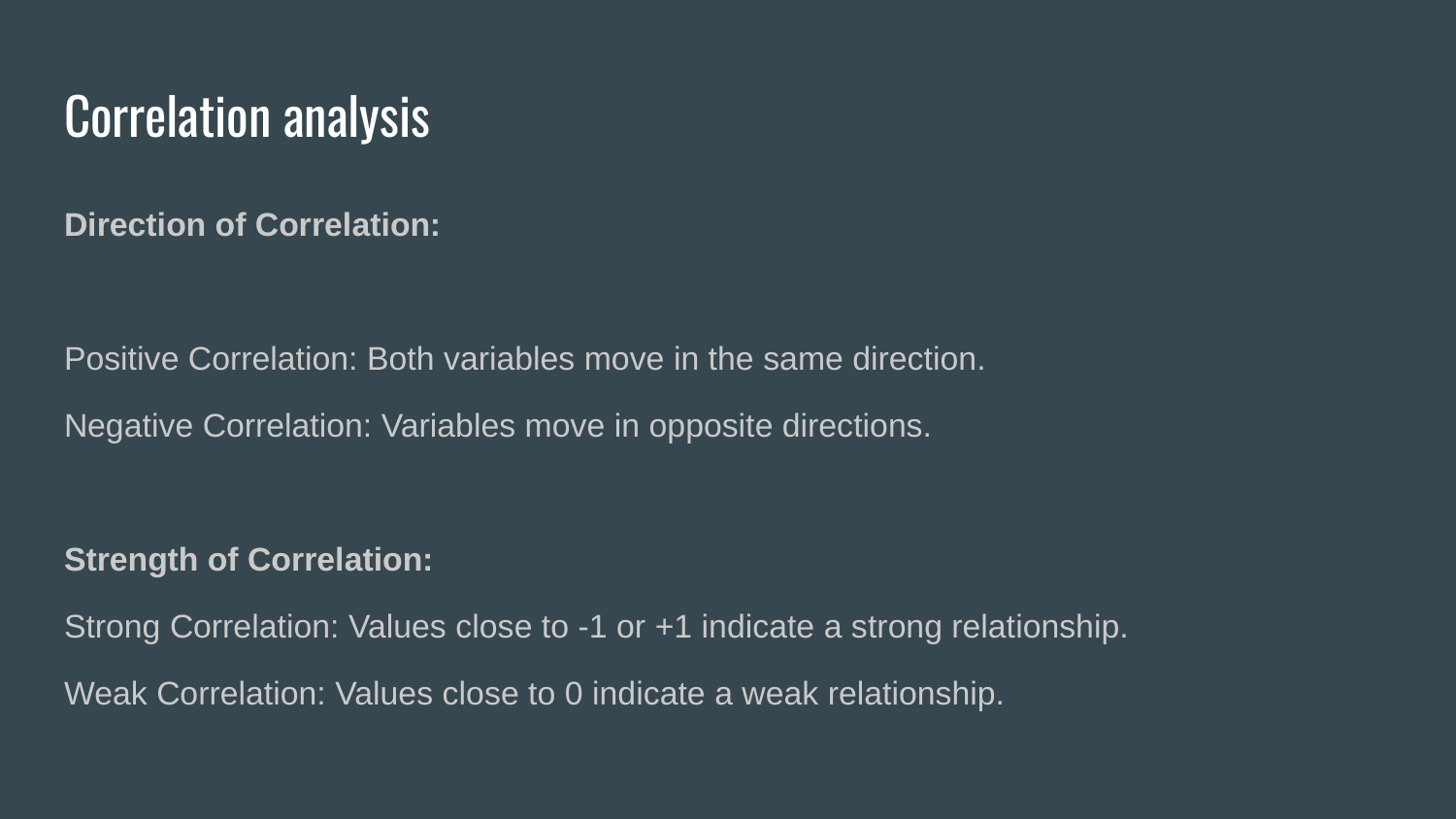

# Correlation analysis
Direction of Correlation:

Positive Correlation: Both variables move in the same direction.
Negative Correlation: Variables move in opposite directions.

Strength of Correlation:
Strong Correlation: Values close to -1 or +1 indicate a strong relationship.
Weak Correlation: Values close to 0 indicate a weak relationship.